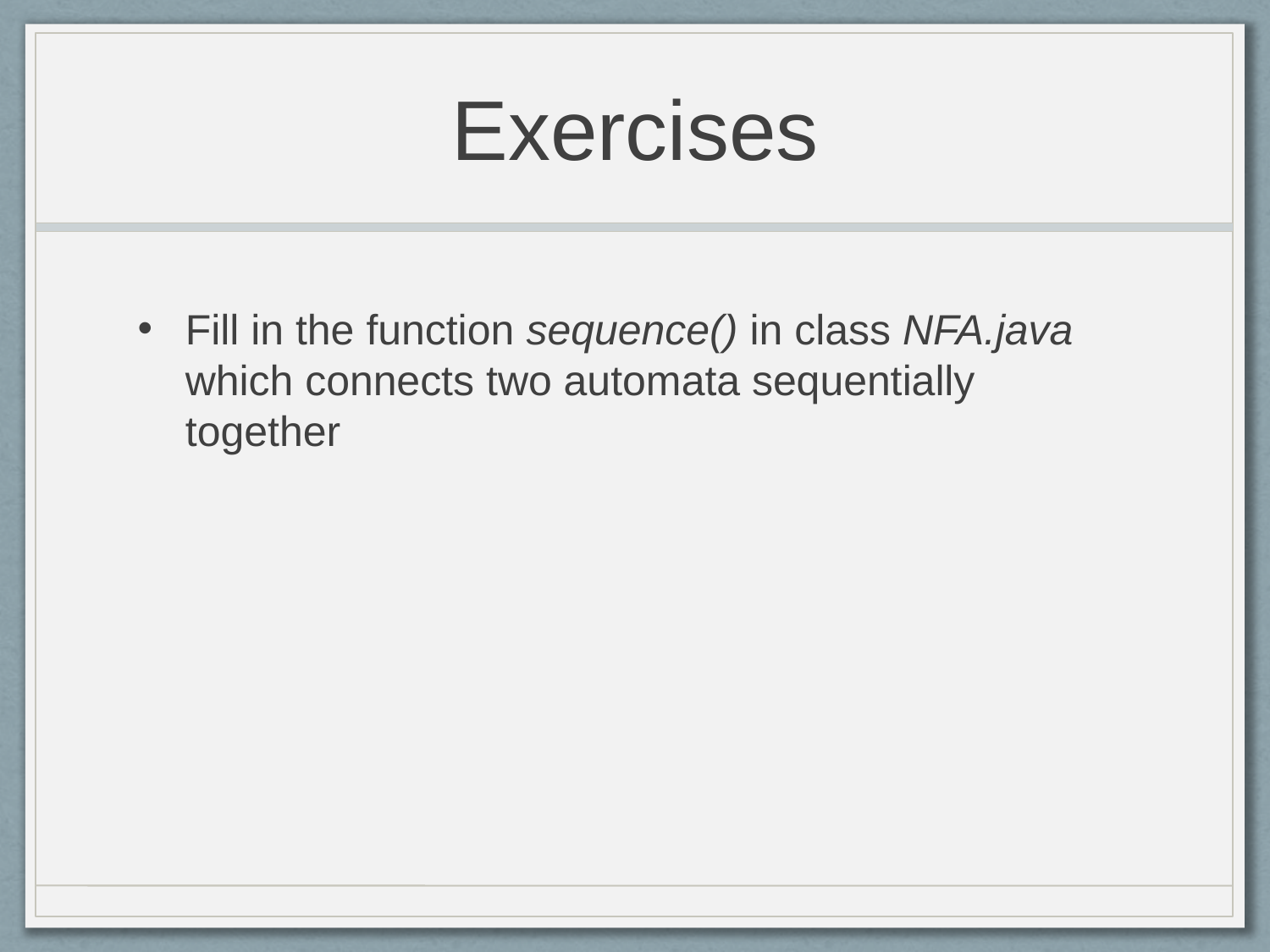

# Exercises
Fill in the function sequence() in class NFA.java which connects two automata sequentially together